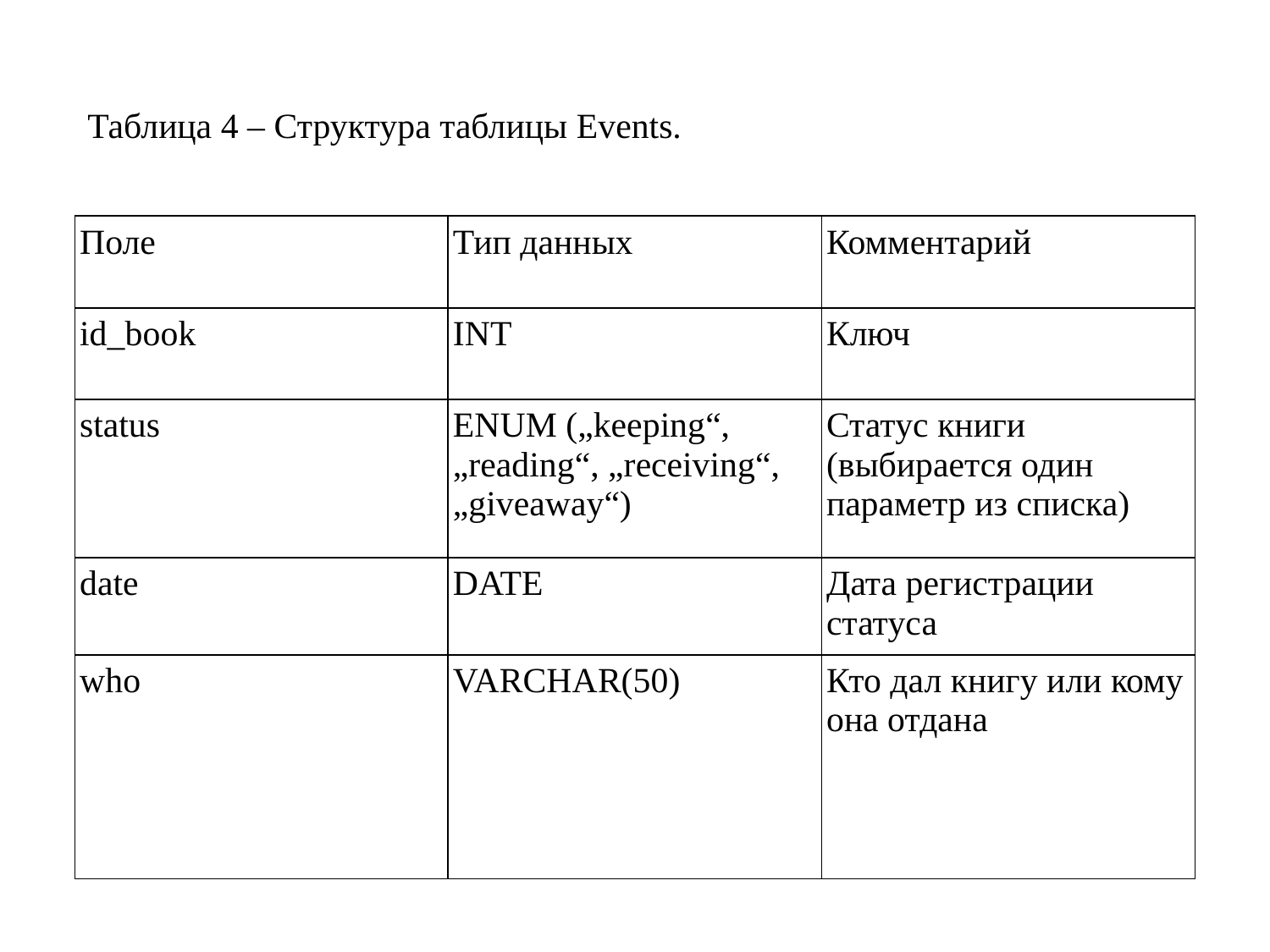

Таблица 4 – Структура таблицы Events.
| Поле | Тип данных | Комментарий |
| --- | --- | --- |
| id\_book | INT | Ключ |
| status | ENUM („keeping“, „reading“, „receiving“, „giveaway“) | Статус книги (выбирается один параметр из списка) |
| date | DATE | Дата регистрации статуса |
| who | VARCHAR(50) | Кто дал книгу или кому она отдана |